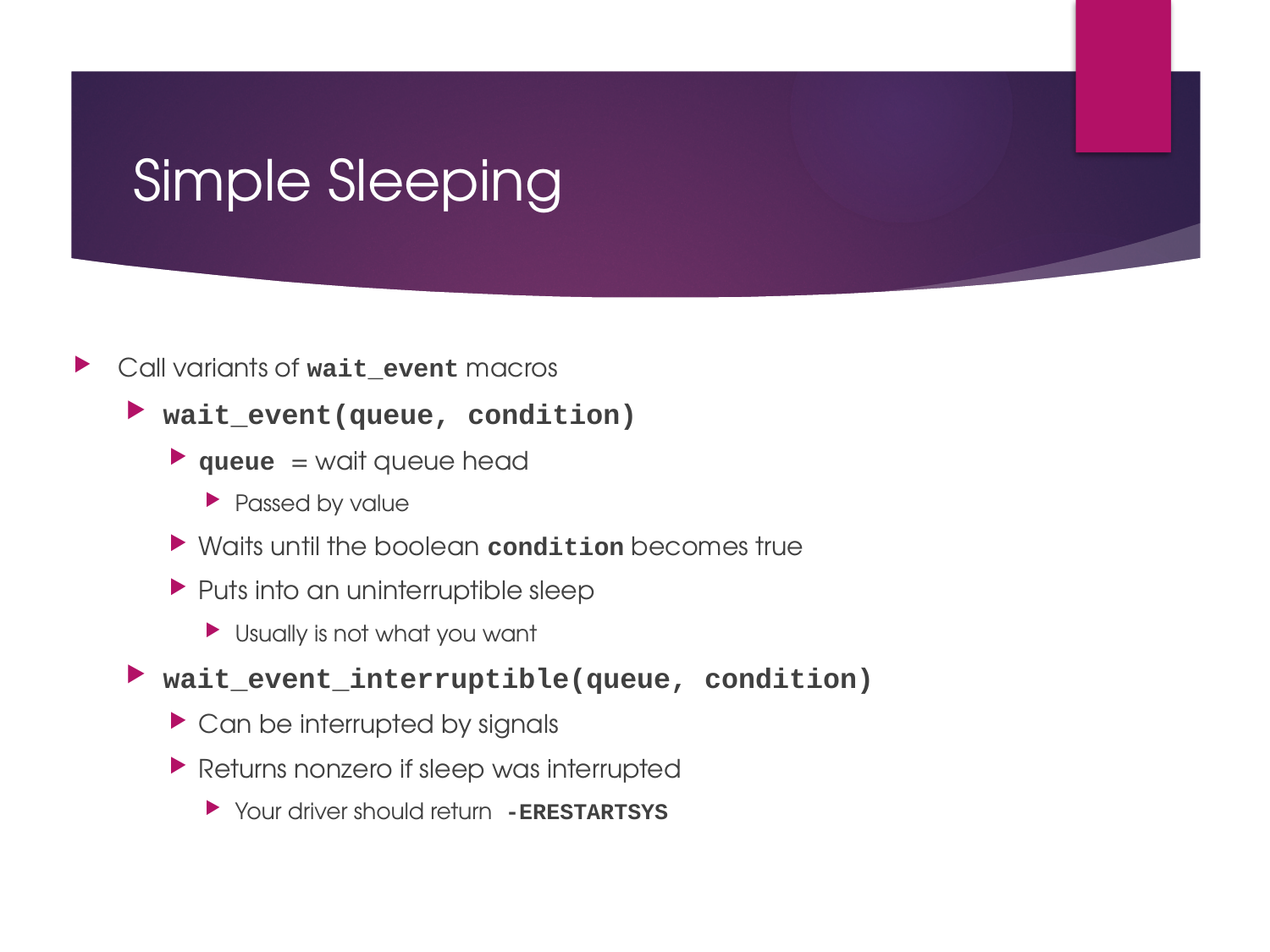

# Simple Sleeping
Call variants of wait_event macros
wait_event(queue, condition)
queue = wait queue head
Passed by value
Waits until the boolean condition becomes true
Puts into an uninterruptible sleep
Usually is not what you want
wait_event_interruptible(queue, condition)
Can be interrupted by signals
Returns nonzero if sleep was interrupted
Your driver should return -ERESTARTSYS